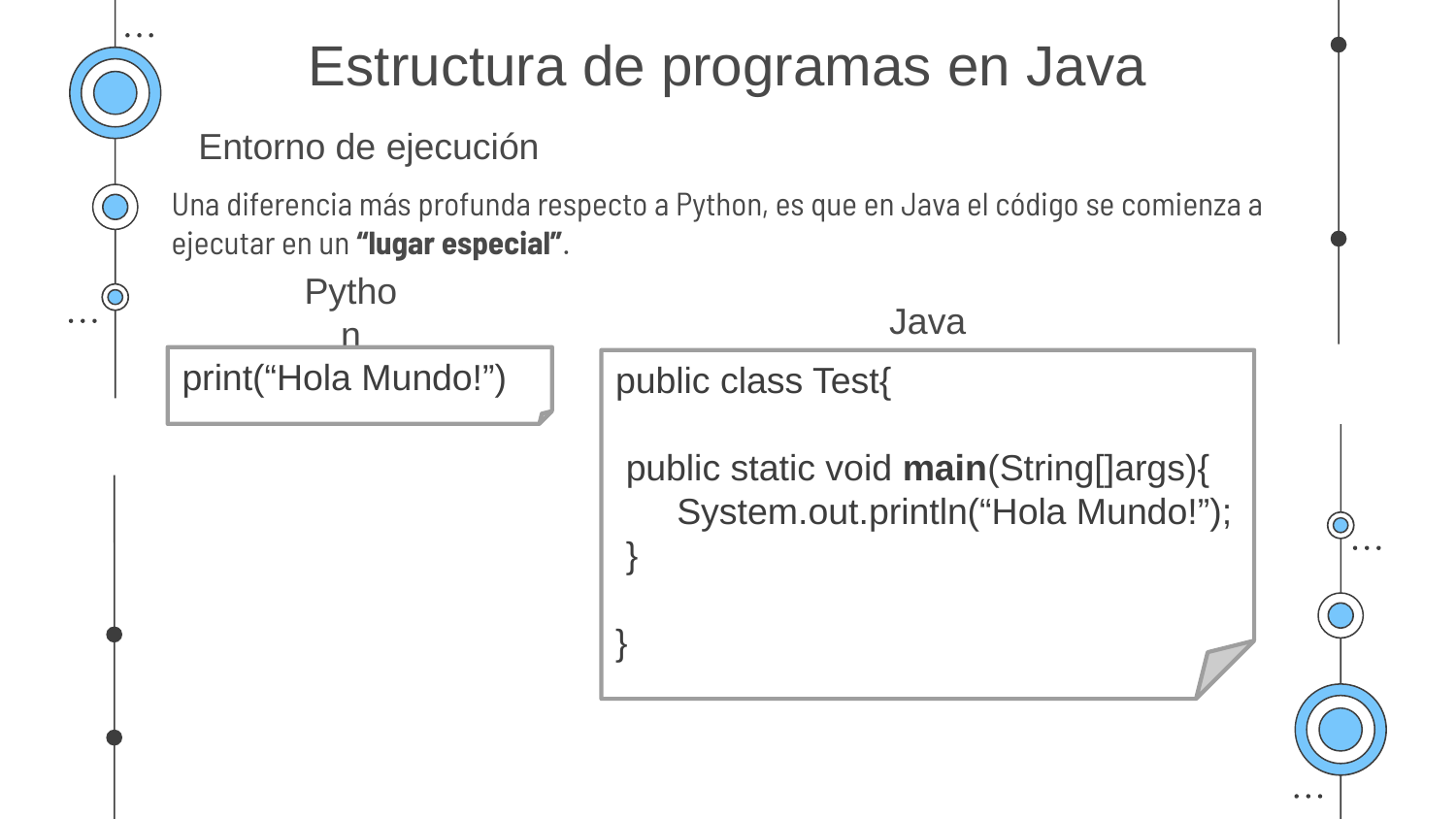

Estructura de programas en Java
# Entorno de ejecución

Una diferencia más profunda respecto a Python, es que en Java el código se comienza a ejecutar en un “lugar especial”.
Python
Java
print(“Hola Mundo!”)
public class Test{

 public static void main(String[]args){
      System.out.println(“Hola Mundo!”);
 }

}